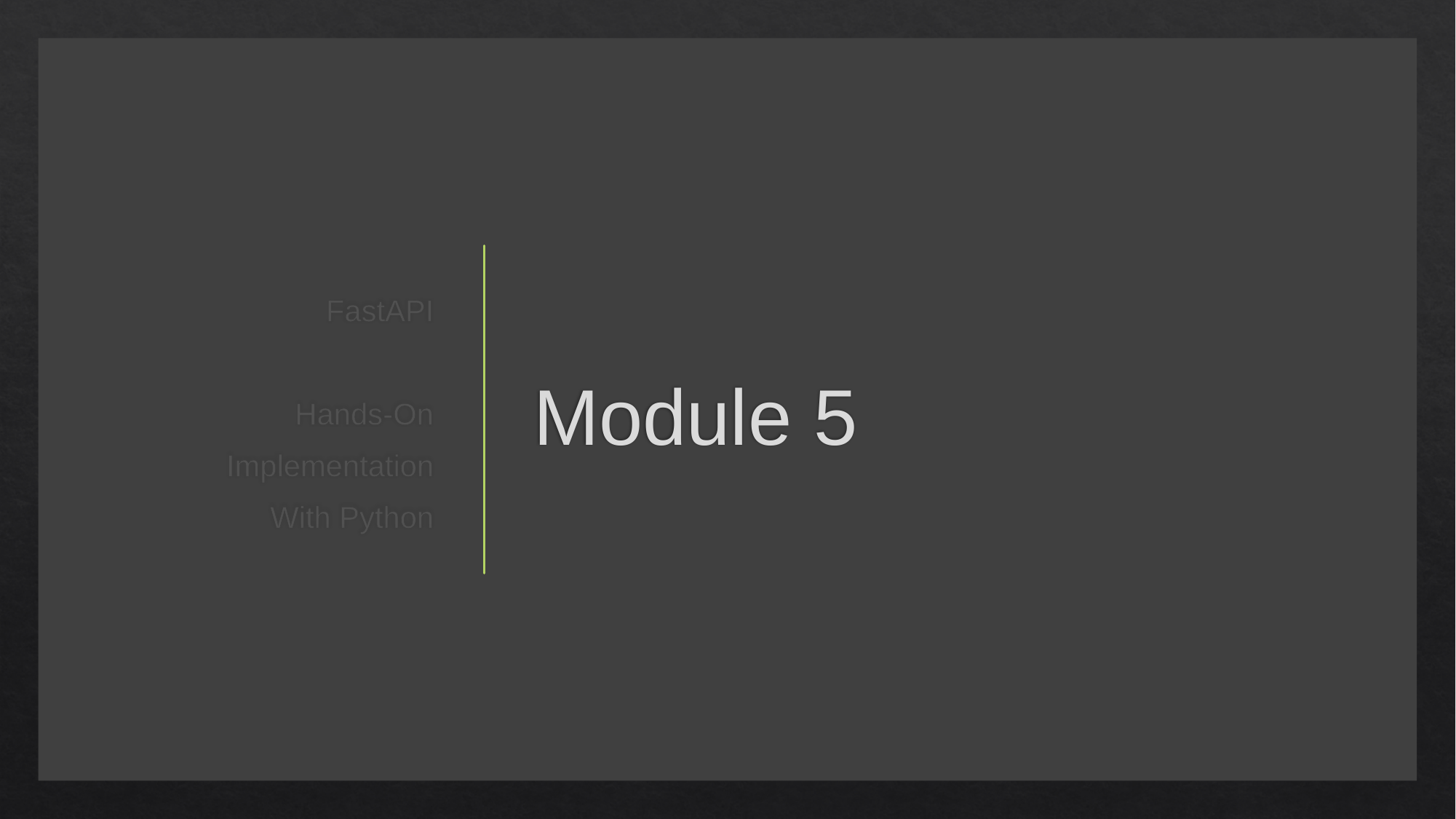

FastAPI

Hands-On
Implementation
With Python
# Module 5